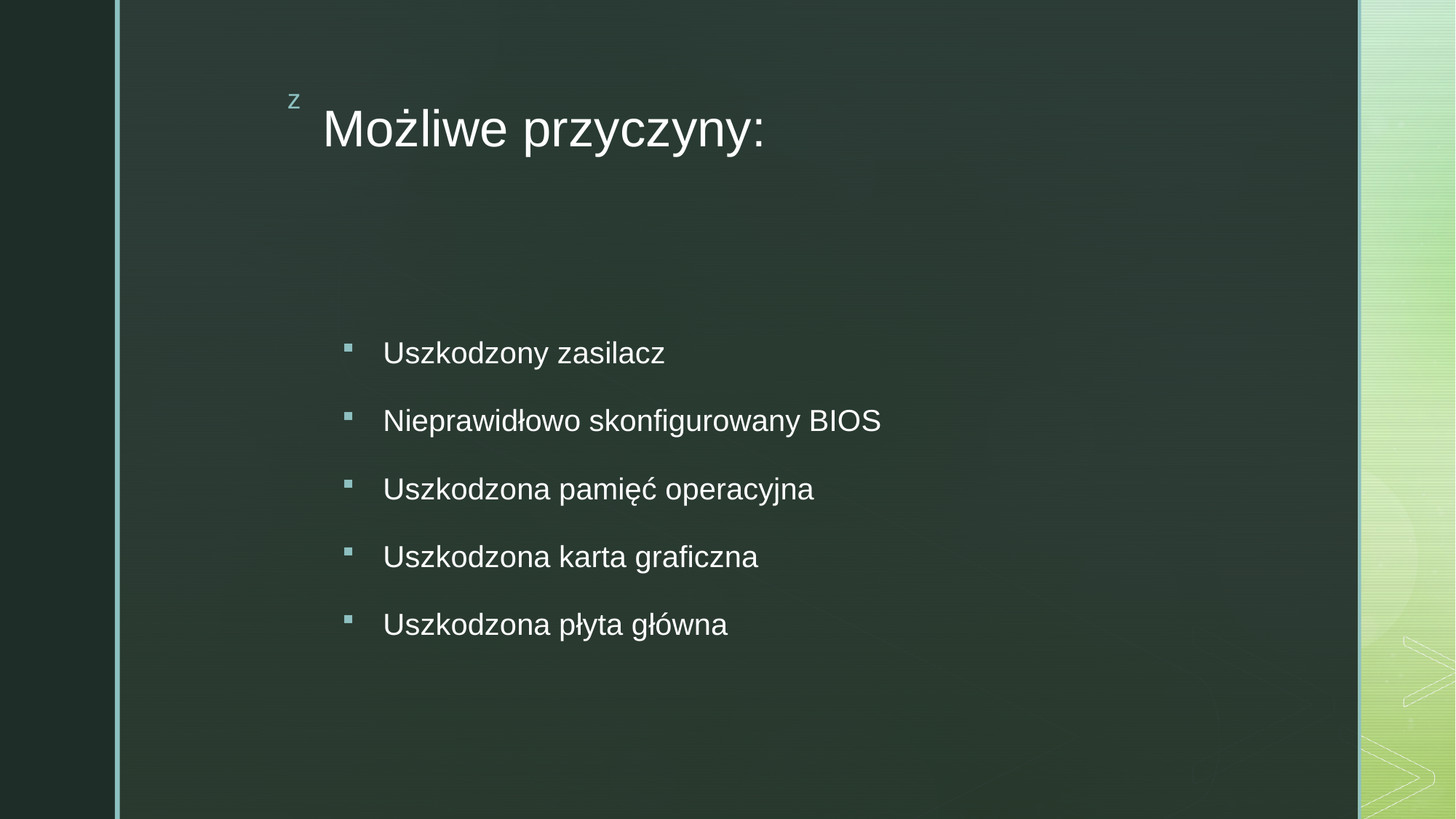

# Możliwe przyczyny:
Uszkodzony zasilacz
Nieprawidłowo skonfigurowany BIOS
Uszkodzona pamięć operacyjna
Uszkodzona karta graficzna
Uszkodzona płyta główna